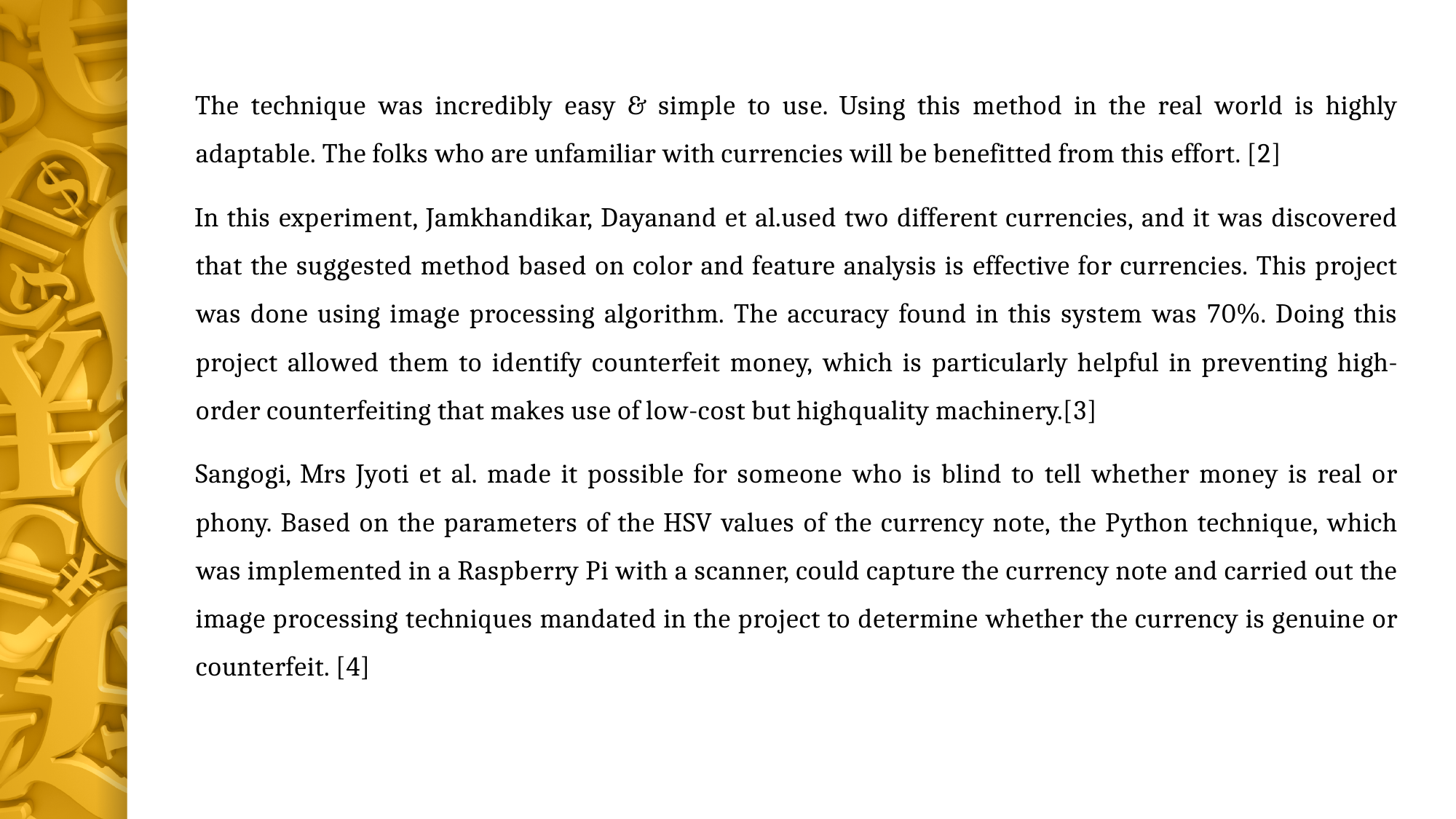

The technique was incredibly easy & simple to use. Using this method in the real world is highly adaptable. The folks who are unfamiliar with currencies will be benefitted from this effort. [2]
In this experiment, Jamkhandikar, Dayanand et al.used two different currencies, and it was discovered that the suggested method based on color and feature analysis is effective for currencies. This project was done using image processing algorithm. The accuracy found in this system was 70%. Doing this project allowed them to identify counterfeit money, which is particularly helpful in preventing high-order counterfeiting that makes use of low-cost but highquality machinery.[3]
Sangogi, Mrs Jyoti et al. made it possible for someone who is blind to tell whether money is real or phony. Based on the parameters of the HSV values of the currency note, the Python technique, which was implemented in a Raspberry Pi with a scanner, could capture the currency note and carried out the image processing techniques mandated in the project to determine whether the currency is genuine or counterfeit. [4]